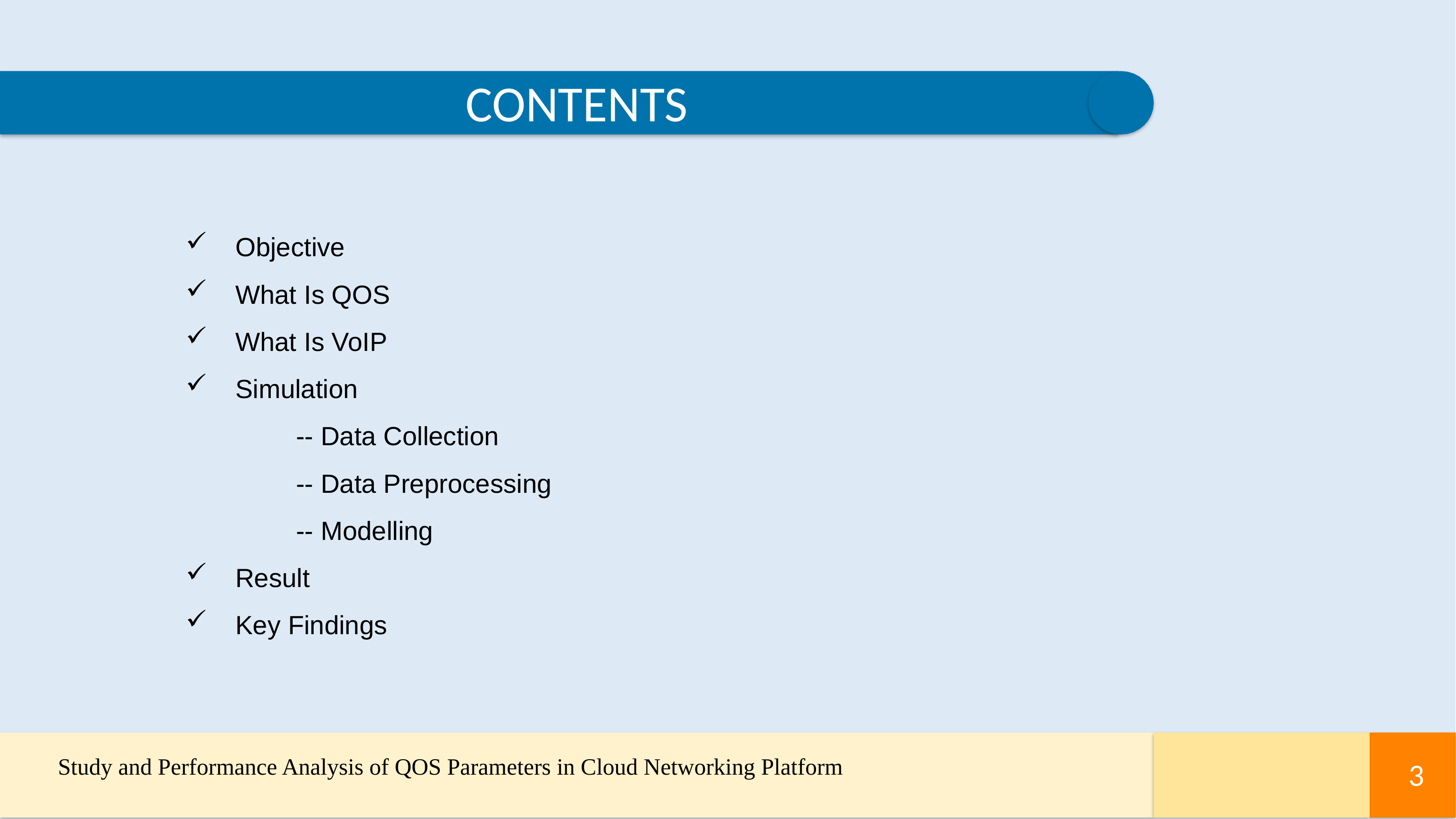

CONTENTS

  Objective
  What Is QOS
  What Is VoIP
  Simulation
               -- Data Collection
               -- Data Preprocessing
               -- Modelling
  Result
  Key Findings

Study and Performance Analysis of QOS Parameters in Cloud Networking Platform
3
3